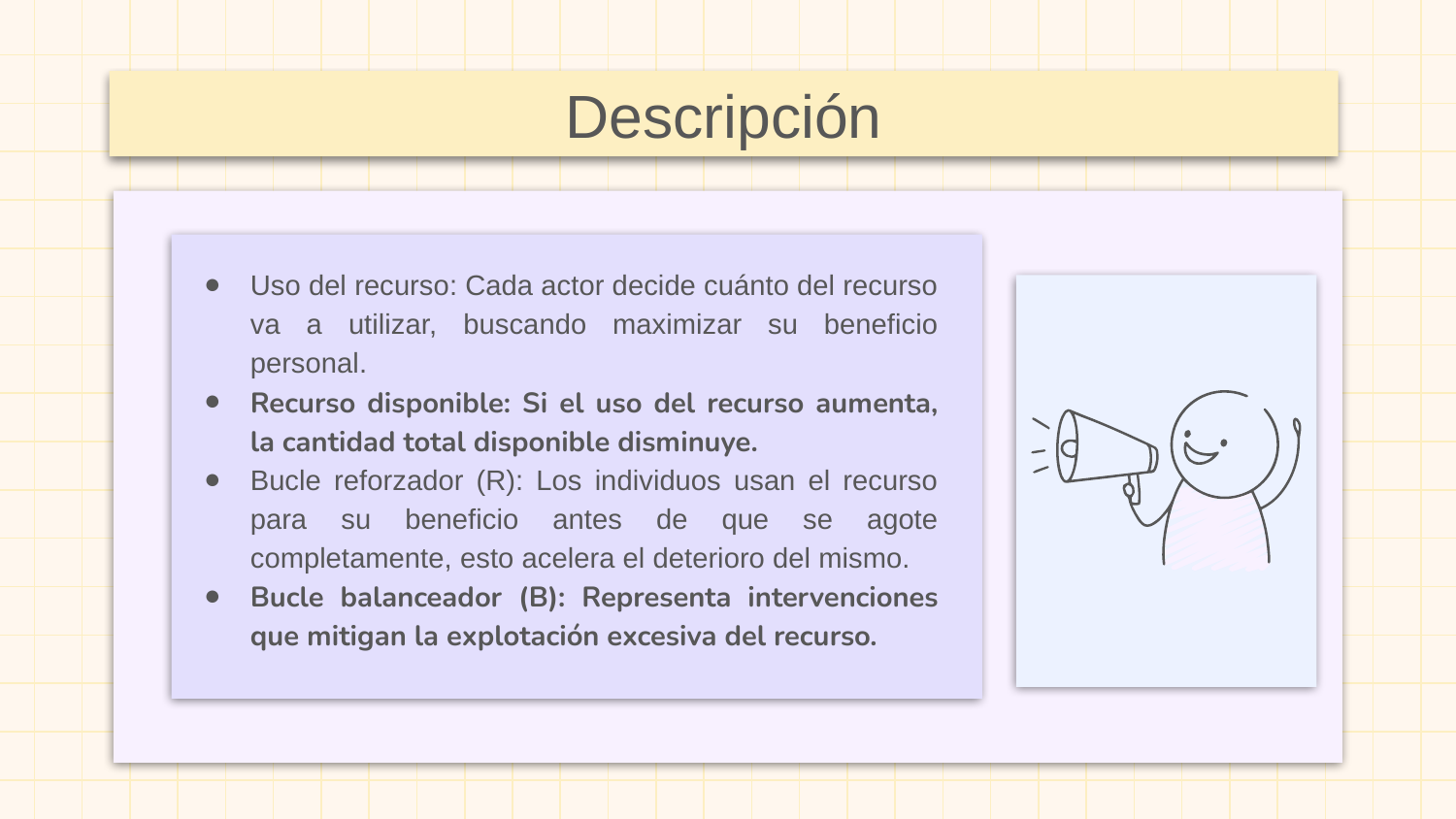

# Descripción

Uso del recurso: Cada actor decide cuánto del recurso va a utilizar, buscando maximizar su beneficio personal.
Recurso disponible: Si el uso del recurso aumenta, la cantidad total disponible disminuye.
Bucle reforzador (R): Los individuos usan el recurso para su beneficio antes de que se agote completamente, esto acelera el deterioro del mismo.
Bucle balanceador (B): Representa intervenciones que mitigan la explotación excesiva del recurso.